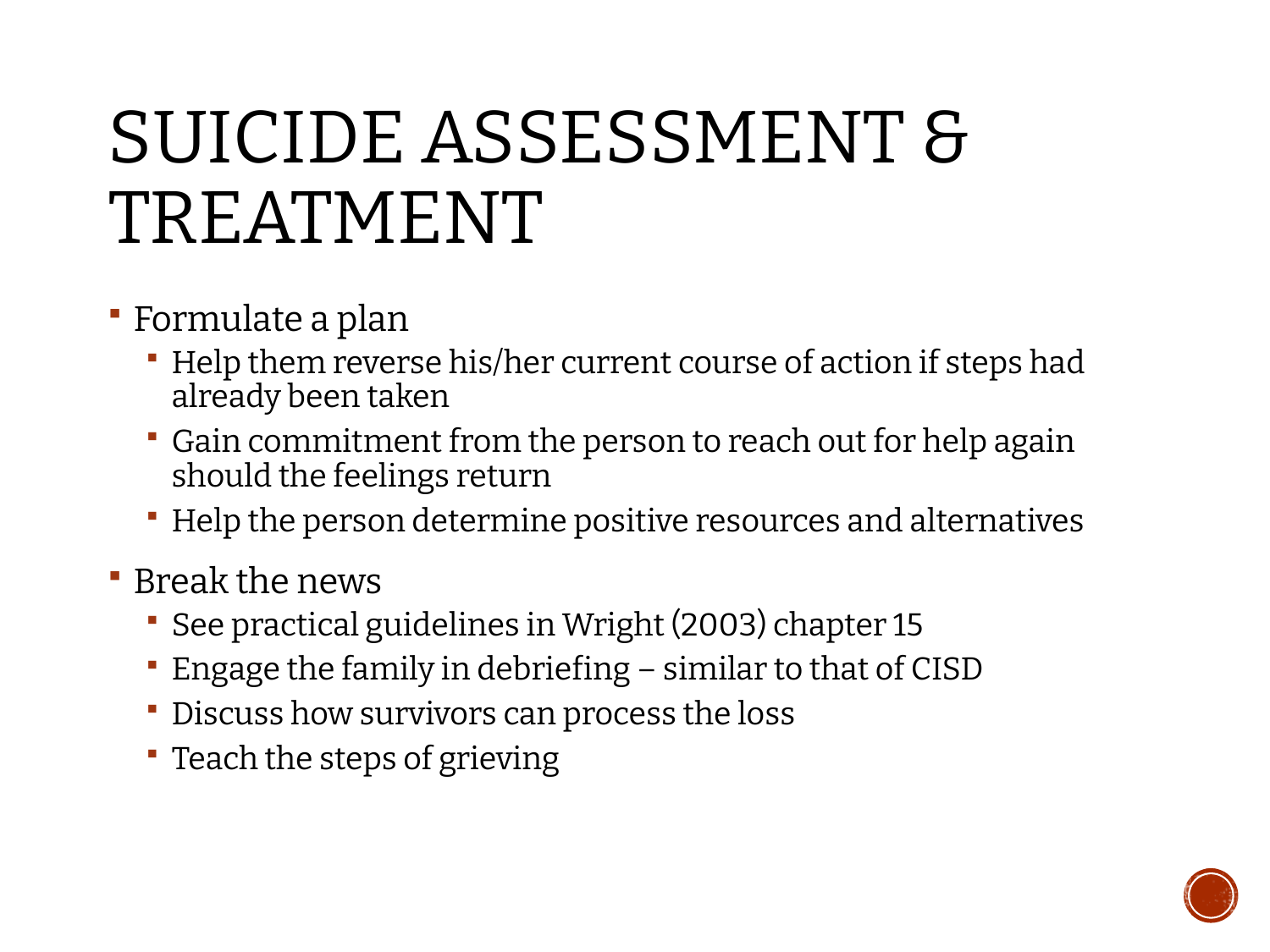

# Suicide Assessment & Treatment
Formulate a plan
Help them reverse his/her current course of action if steps had already been taken
Gain commitment from the person to reach out for help again should the feelings return
Help the person determine positive resources and alternatives
Break the news
See practical guidelines in Wright (2003) chapter 15
Engage the family in debriefing – similar to that of CISD
Discuss how survivors can process the loss
Teach the steps of grieving